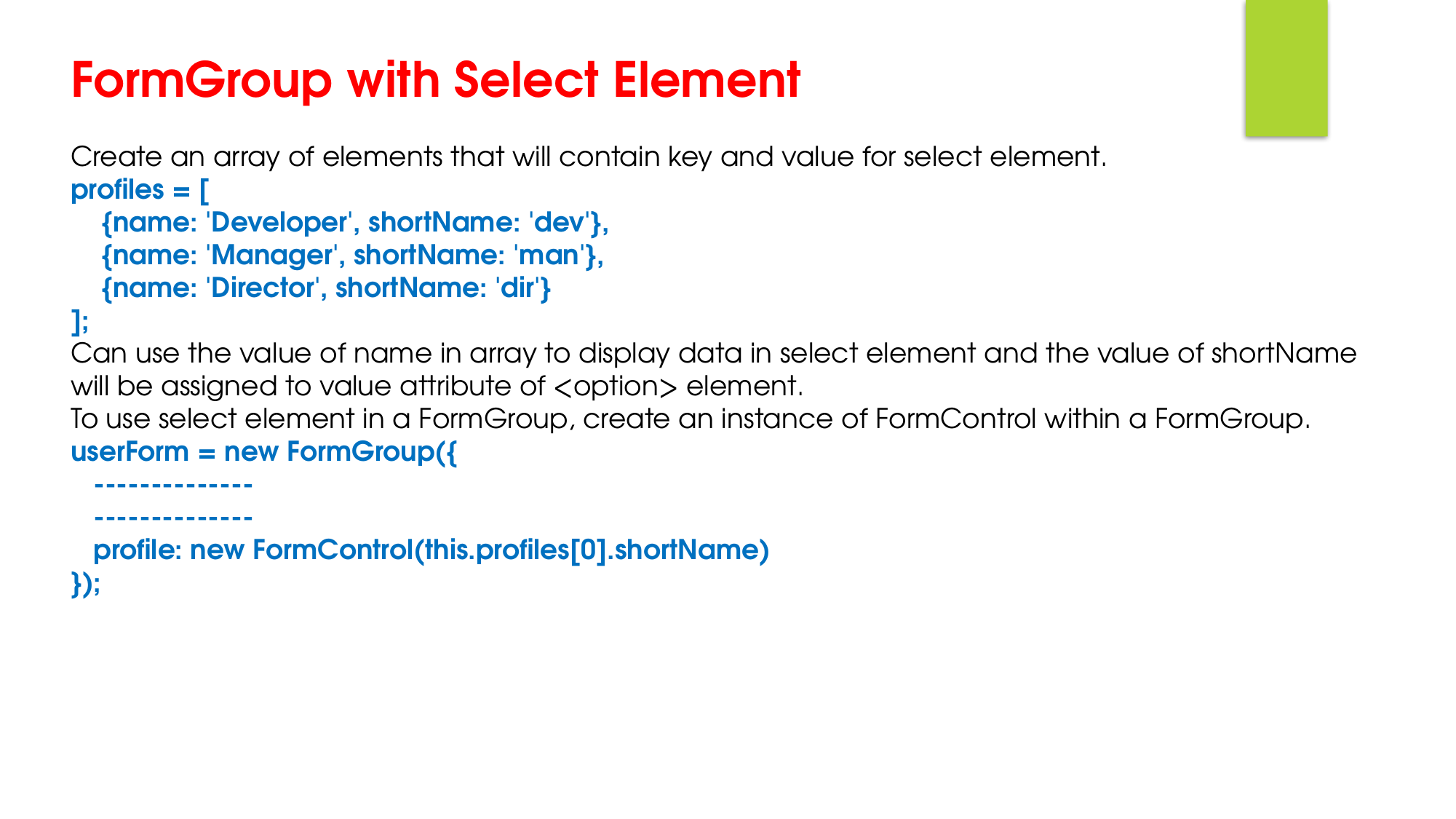

FormGroup with Select Element

Create an array of elements that will contain key and value for select element.
profiles = [
    {name: 'Developer', shortName: 'dev'},
    {name: 'Manager', shortName: 'man'},
    {name: 'Director', shortName: 'dir'}
];
Can use the value of name in array to display data in select element and the value of shortName will be assigned to value attribute of <option> element.
To use select element in a FormGroup, create an instance of FormControl within a FormGroup.
userForm = new FormGroup({
   --------------
   --------------
   profile: new FormControl(this.profiles[0].shortName)
});